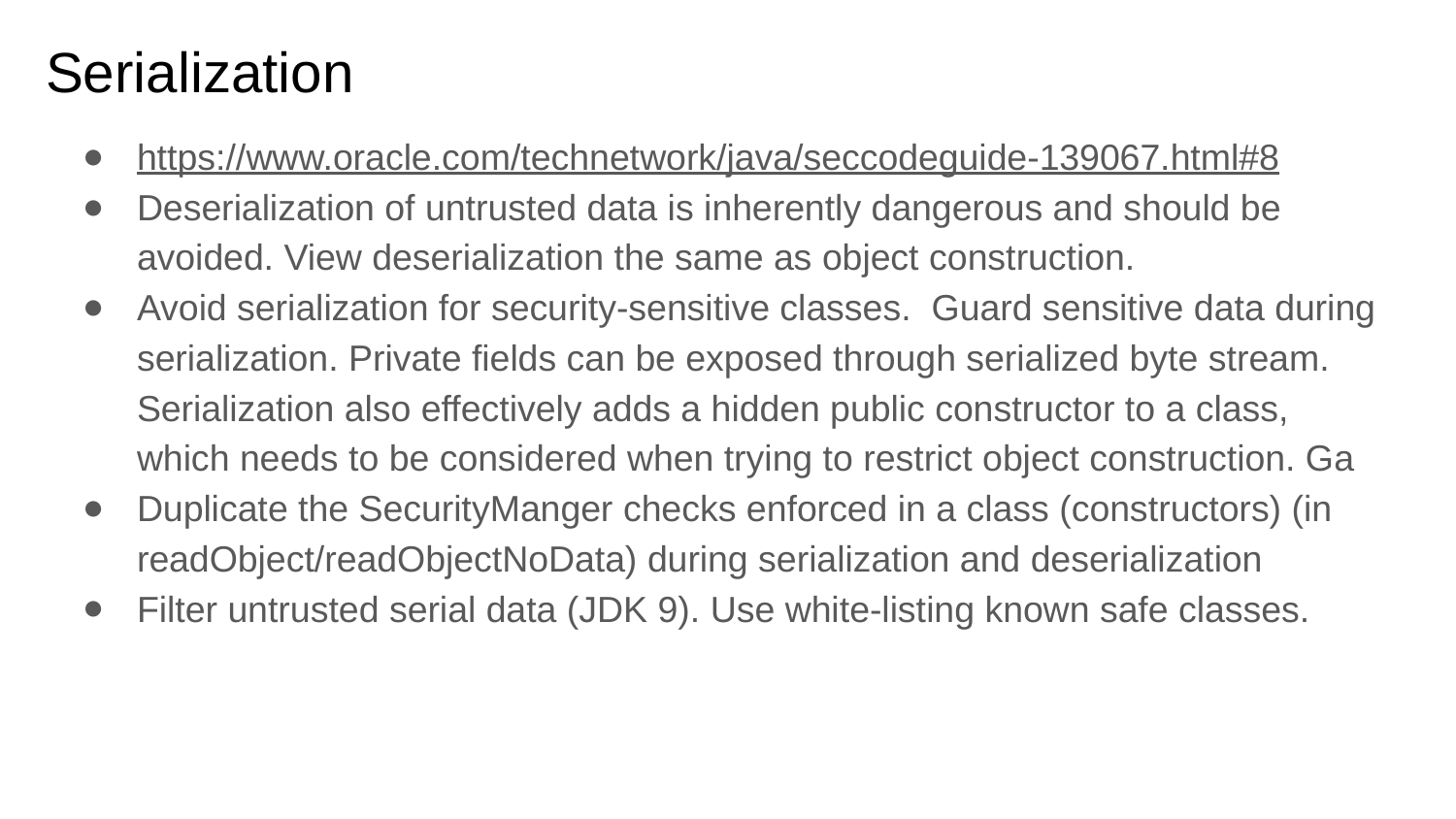

# Serialization
https://www.oracle.com/technetwork/java/seccodeguide-139067.html#8
Deserialization of untrusted data is inherently dangerous and should be avoided. View deserialization the same as object construction.
Avoid serialization for security-sensitive classes.  Guard sensitive data during serialization. Private fields can be exposed through serialized byte stream. Serialization also effectively adds a hidden public constructor to a class, which needs to be considered when trying to restrict object construction. Ga
Duplicate the SecurityManger checks enforced in a class (constructors) (in readObject/readObjectNoData) during serialization and deserialization
Filter untrusted serial data (JDK 9). Use white-listing known safe classes.